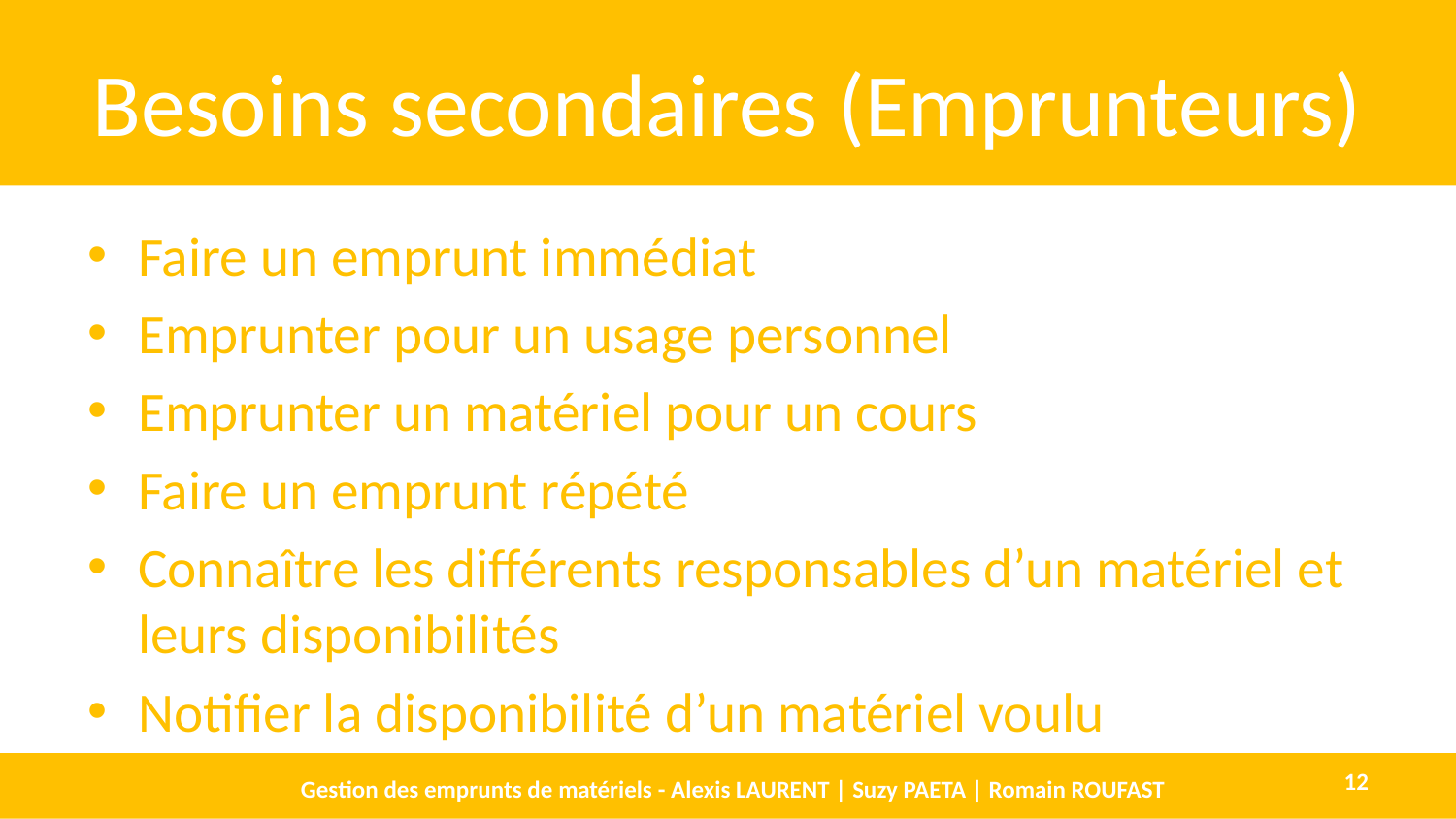

# Besoins secondaires (Emprunteurs)
Faire un emprunt immédiat
Emprunter pour un usage personnel
Emprunter un matériel pour un cours
Faire un emprunt répété
Connaître les différents responsables d’un matériel et leurs disponibilités
Notifier la disponibilité d’un matériel voulu

Gestion des emprunts de matériels - Alexis LAURENT | Suzy PAETA | Romain ROUFAST
12